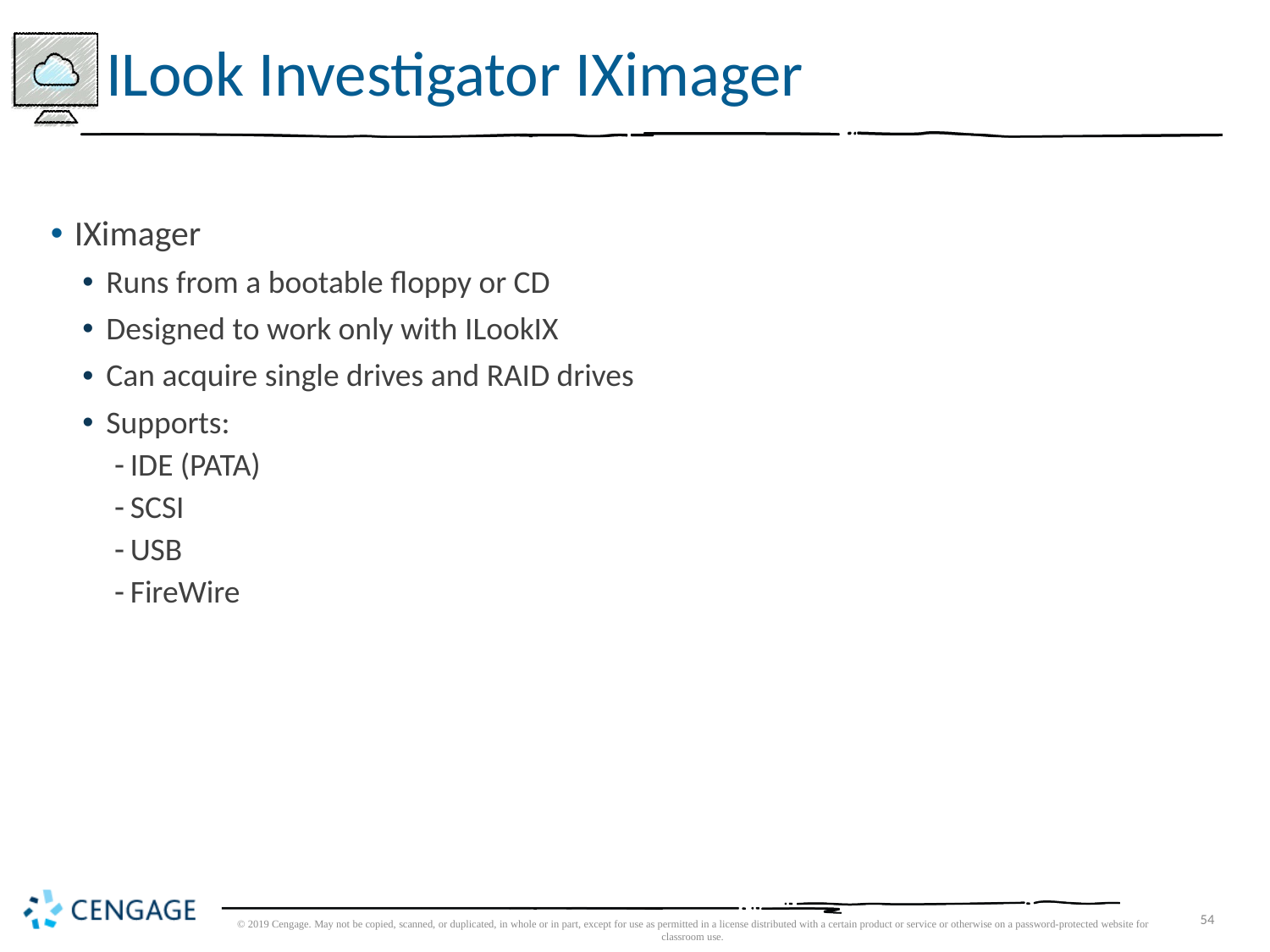

# ILook Investigator IXimager
IXimager
Runs from a bootable floppy or CD
Designed to work only with ILookIX
Can acquire single drives and RAID drives
Supports:
IDE (PATA)
SCSI
USB
FireWire
© 2019 Cengage. May not be copied, scanned, or duplicated, in whole or in part, except for use as permitted in a license distributed with a certain product or service or otherwise on a password-protected website for classroom use.